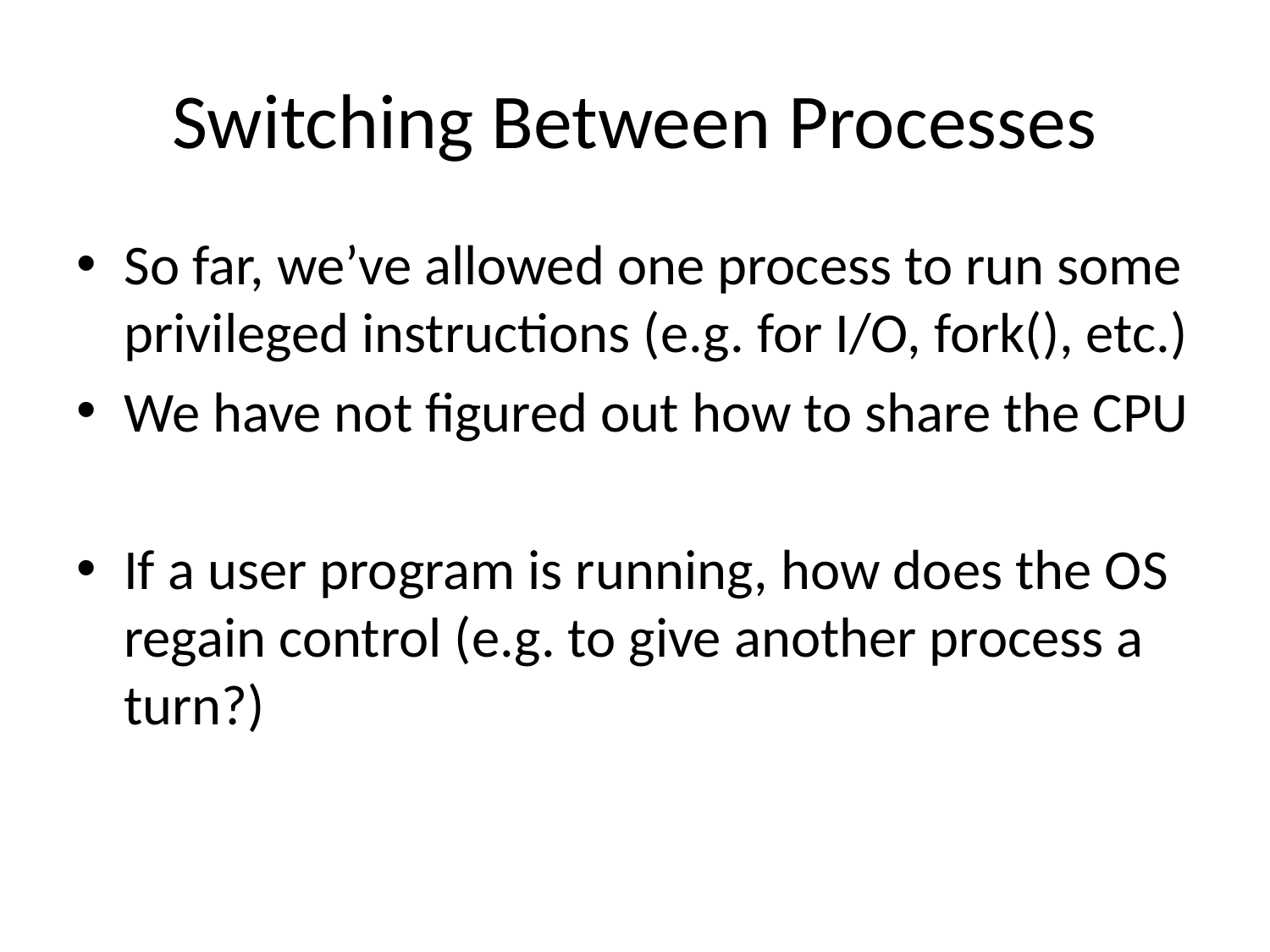

# Switching Between Processes
So far, we’ve allowed one process to run some privileged instructions (e.g. for I/O, fork(), etc.)
We have not figured out how to share the CPU

If a user program is running, how does the OS regain control (e.g. to give another process a turn?)